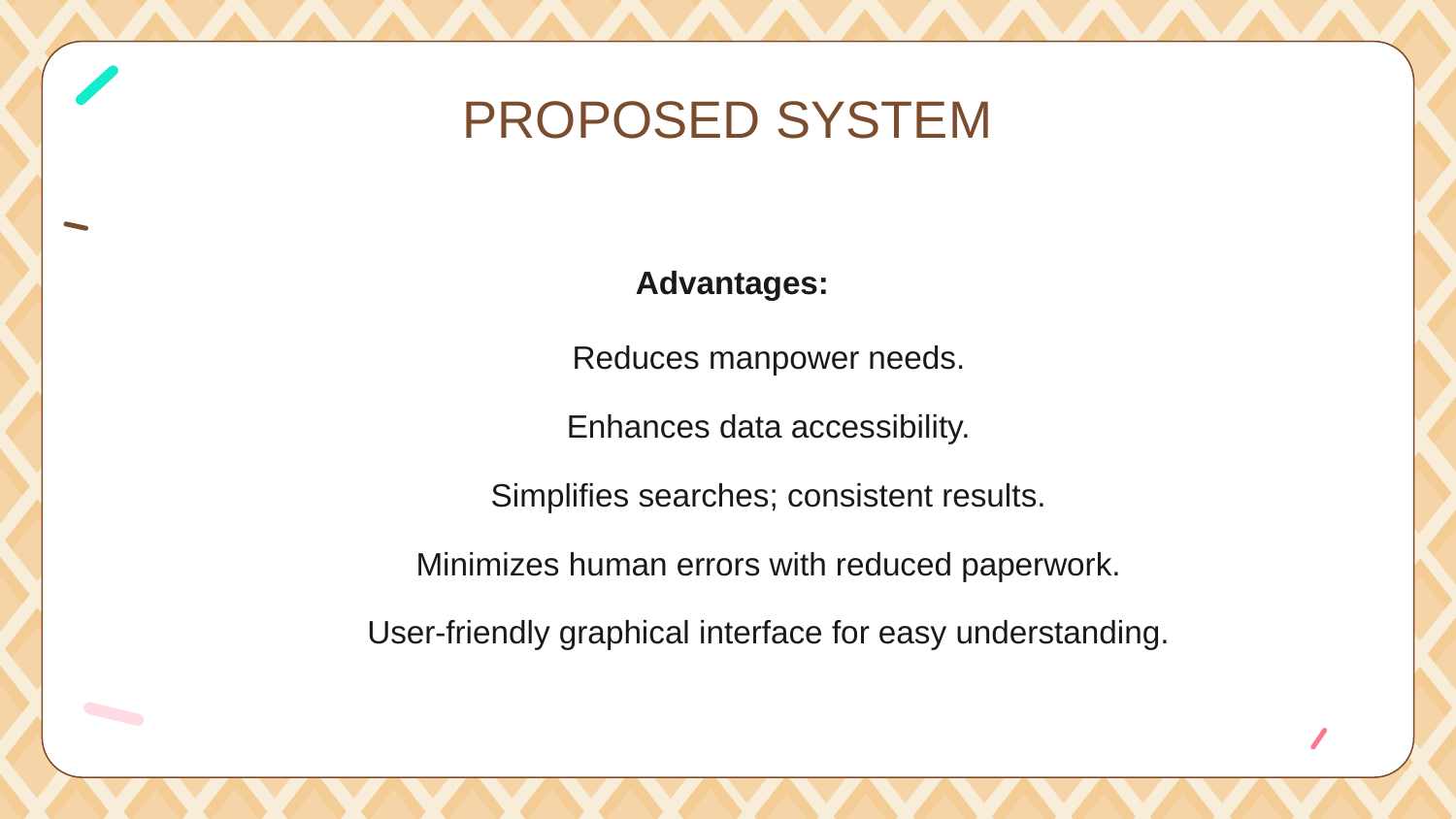

# PROPOSED SYSTEM

Advantages:
Reduces manpower needs.
Enhances data accessibility.
Simplifies searches; consistent results.
Minimizes human errors with reduced paperwork.
User-friendly graphical interface for easy understanding.